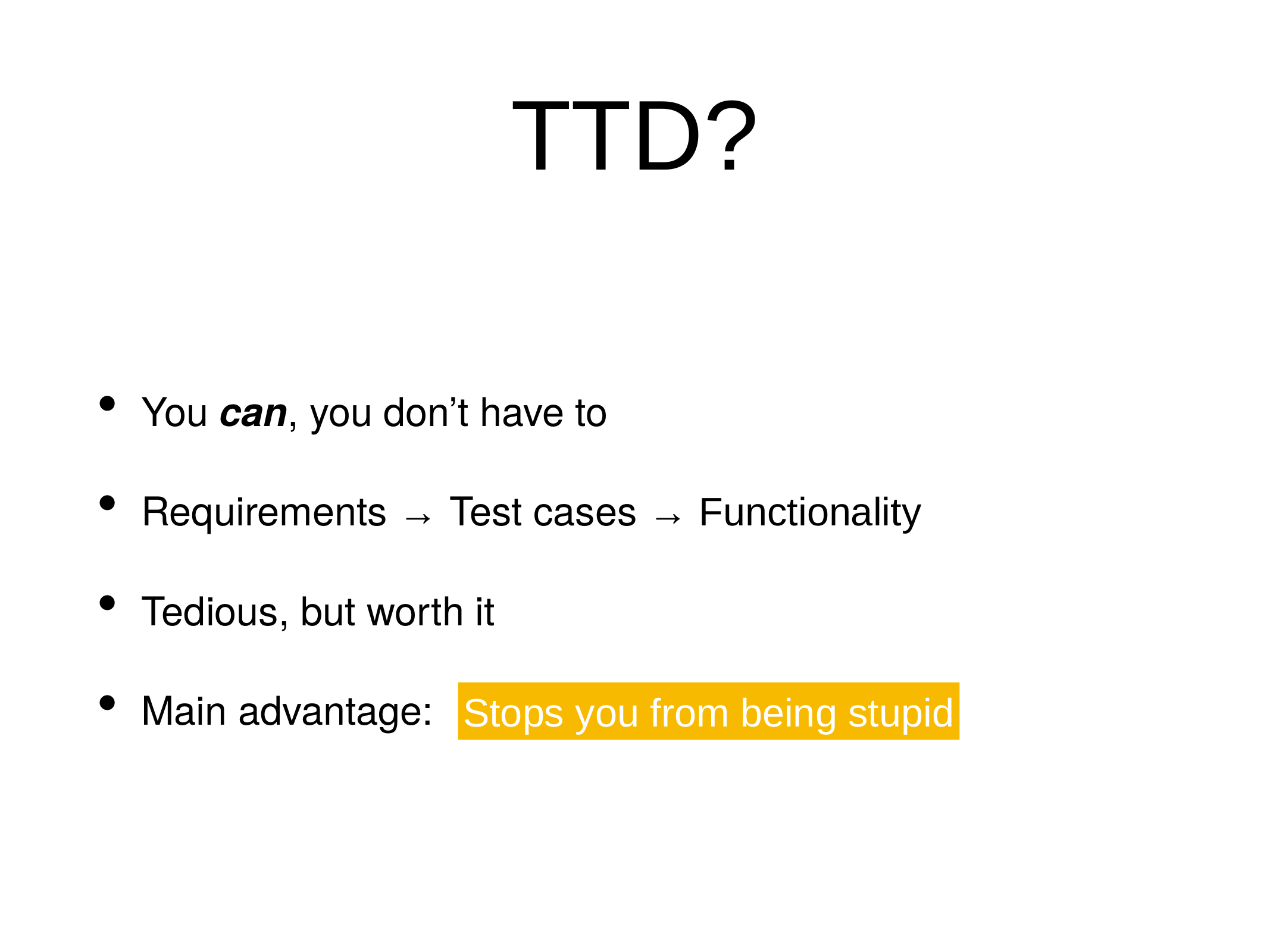

# TTD?
You can, you don’t have to
Requirements → Test cases → Functionality
Tedious, but worth it
Main advantage:
Stops you from being stupid
4